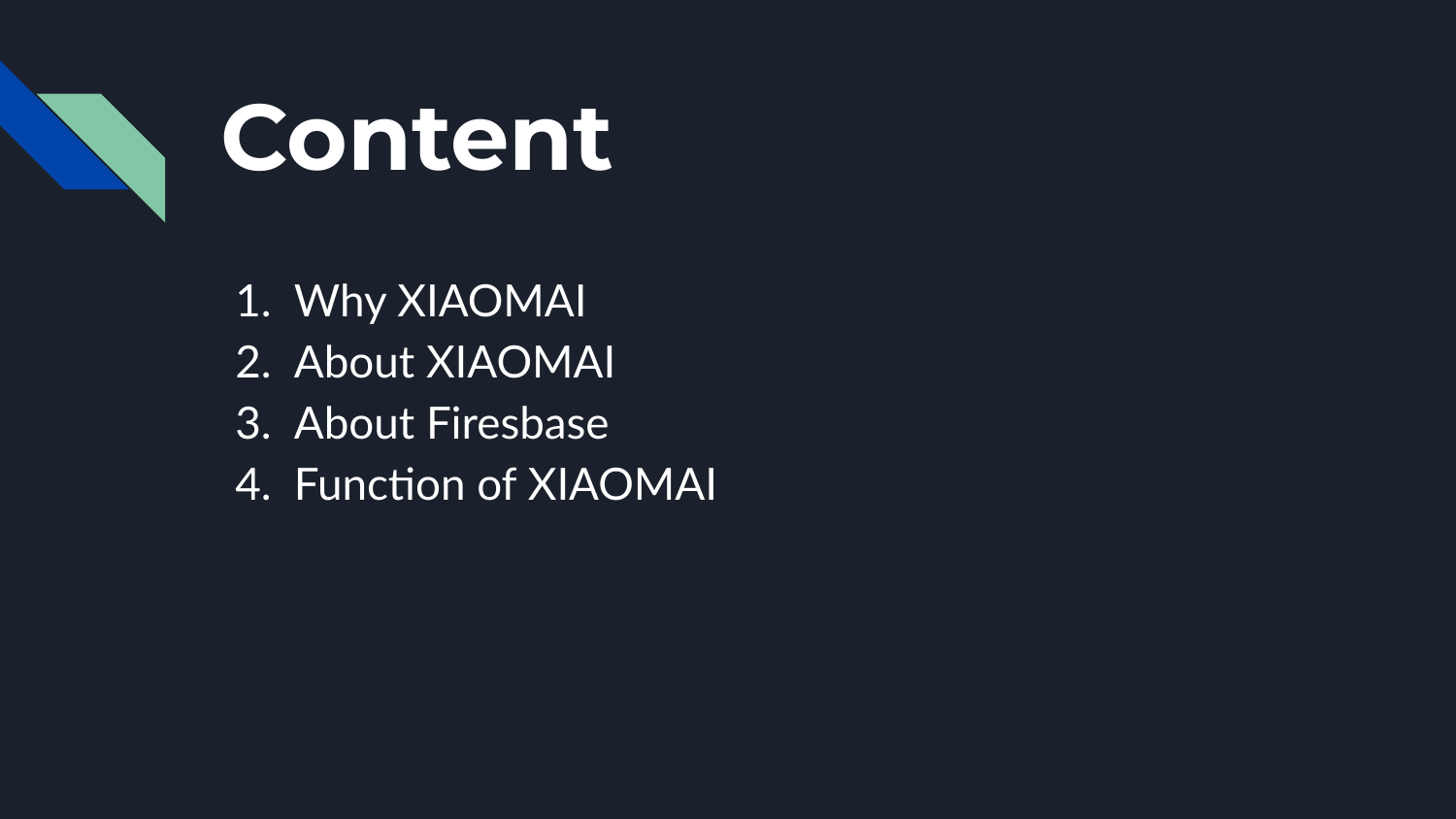

# Content
Why XIAOMAI
About XIAOMAI
About Firesbase
Function of XIAOMAI